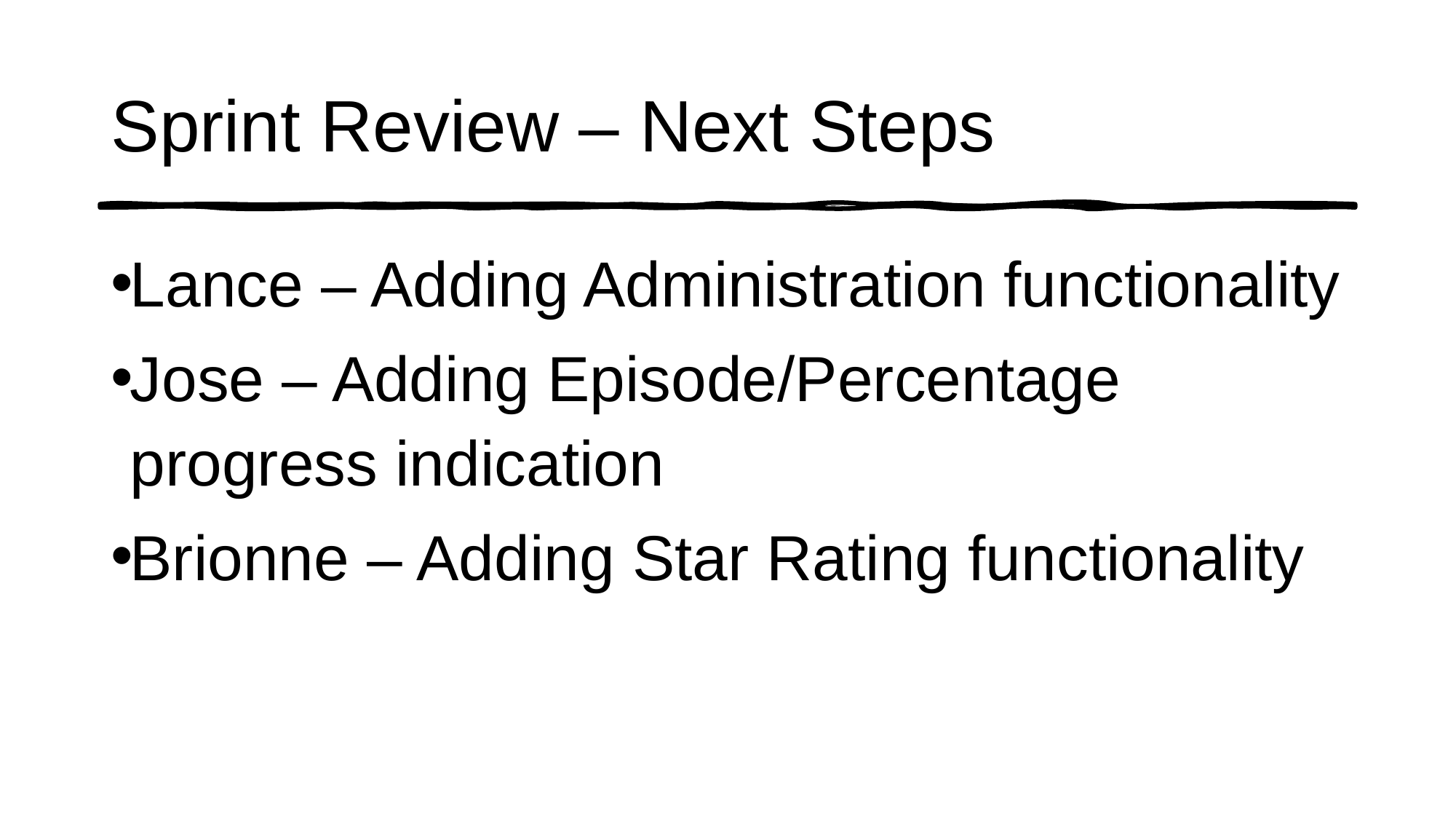

# Sprint Review – Next Steps
Lance – Adding Administration functionality
Jose – Adding Episode/Percentage progress indication
Brionne – Adding Star Rating functionality